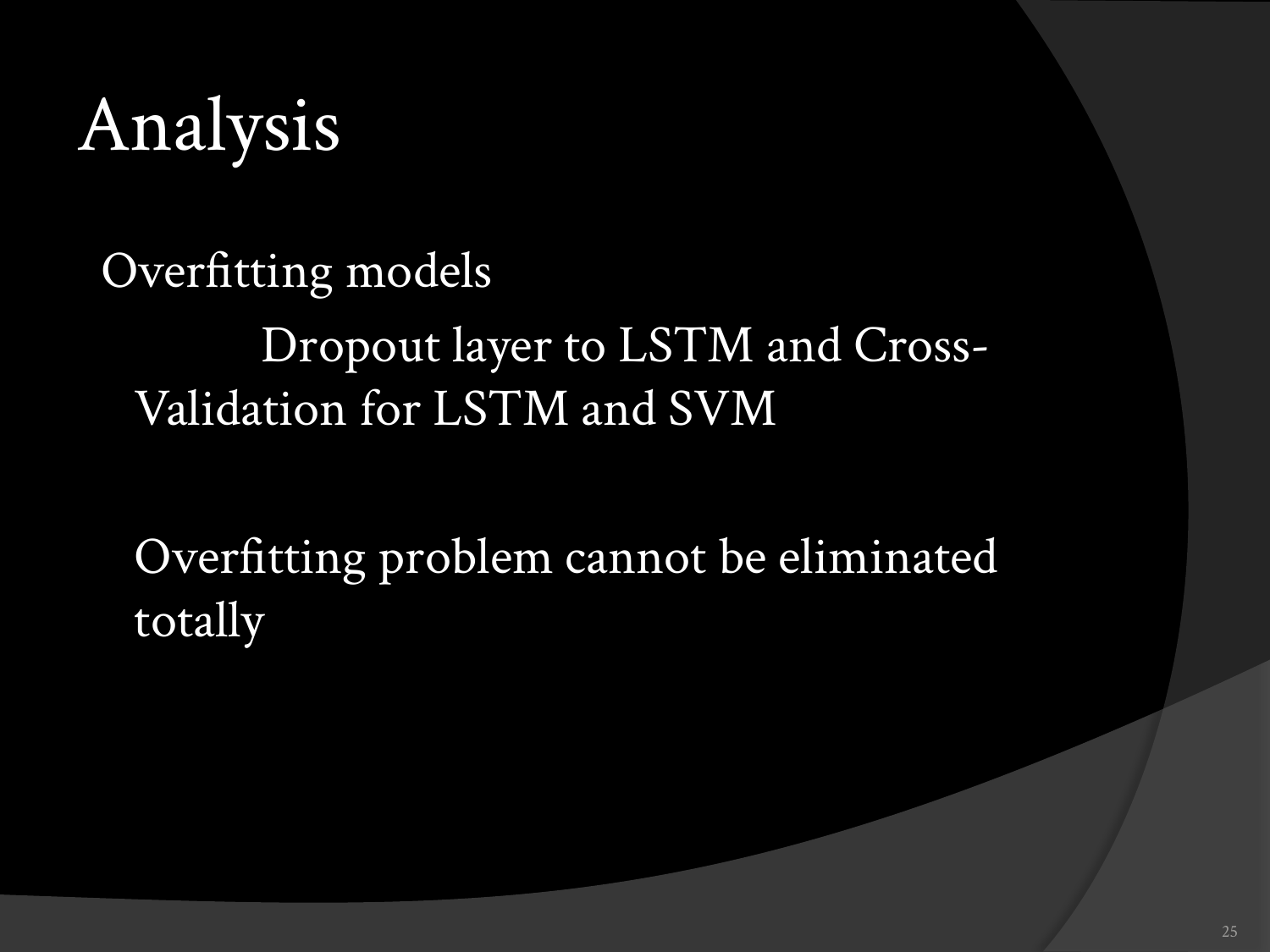

# Analysis
Overfitting models
		Dropout layer to LSTM and Cross-Validation for LSTM and SVM

	Overfitting problem cannot be eliminated totally
25